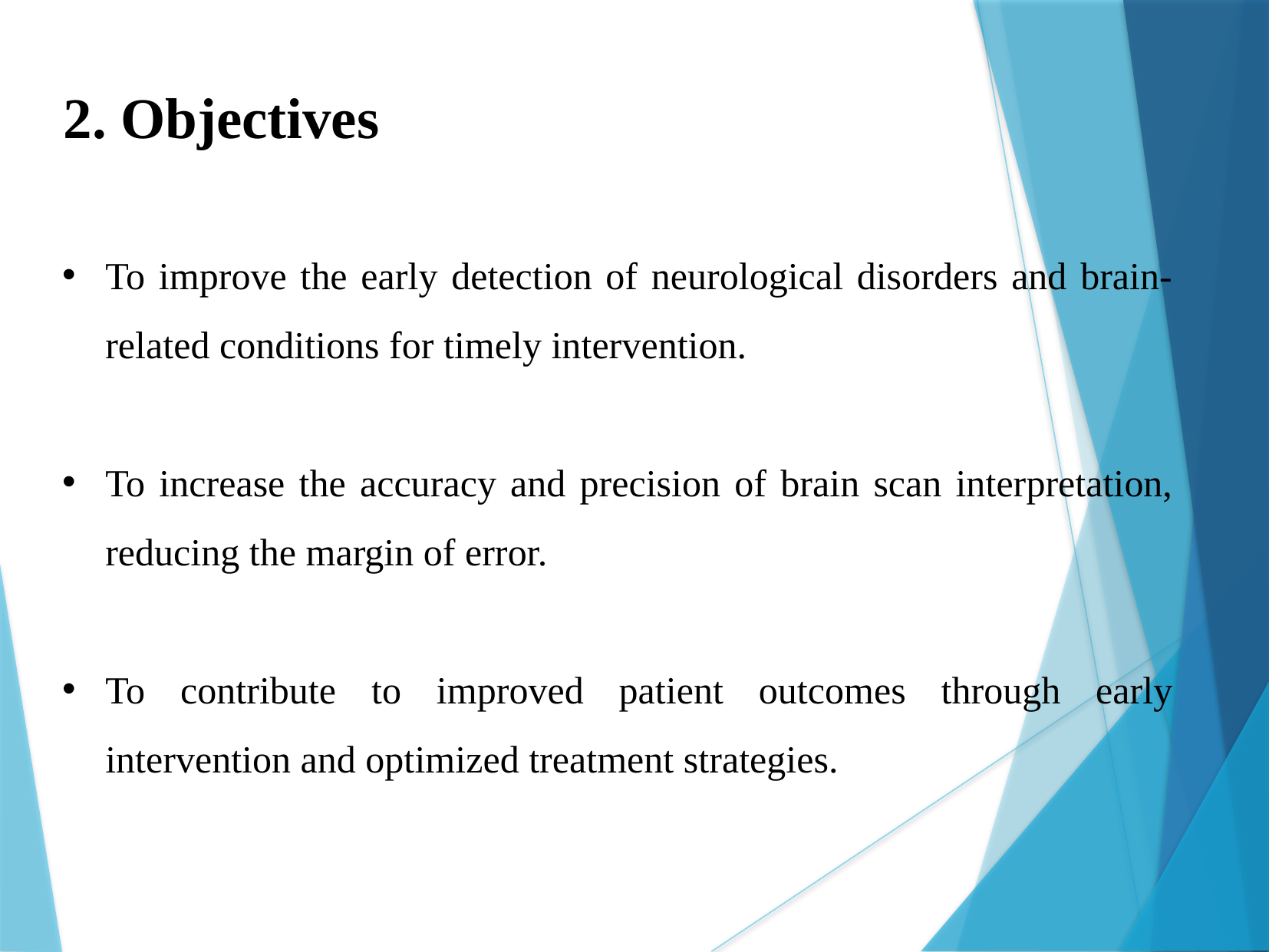

2. Objectives

To improve the early detection of neurological disorders and brain-related conditions for timely intervention.

To increase the accuracy and precision of brain scan interpretation, reducing the margin of error.

To contribute to improved patient outcomes through early intervention and optimized treatment strategies.